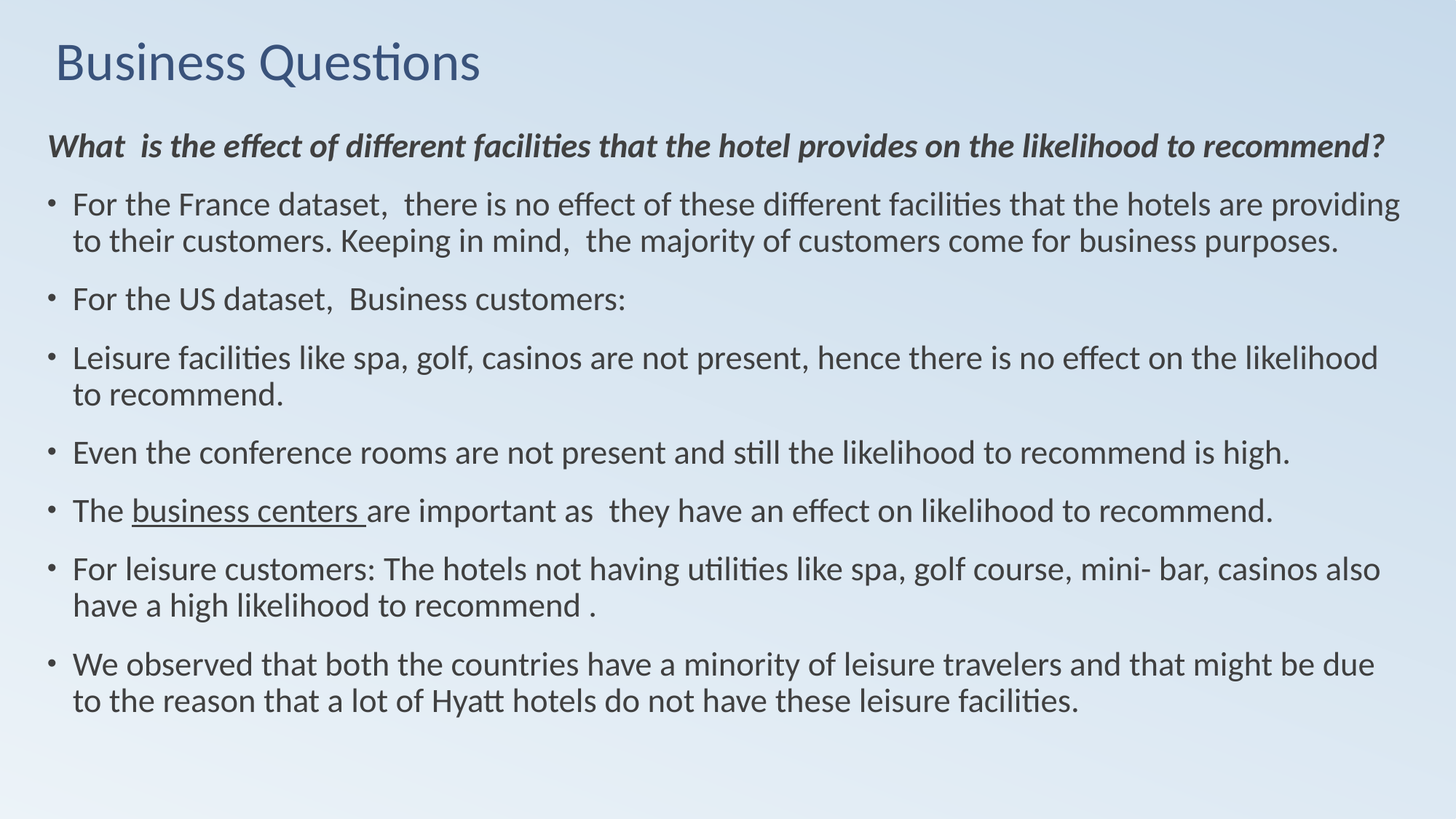

Business Questions
What  is the effect of different facilities that the hotel provides on the likelihood to recommend?
For the France dataset,  there is no effect of these different facilities that the hotels are providing to their customers. Keeping in mind,  the majority of customers come for business purposes.
For the US dataset,  Business customers:
Leisure facilities like spa, golf, casinos are not present, hence there is no effect on the likelihood to recommend.
Even the conference rooms are not present and still the likelihood to recommend is high.
The business centers are important as  they have an effect on likelihood to recommend.
For leisure customers: The hotels not having utilities like spa, golf course, mini- bar, casinos also have a high likelihood to recommend .
We observed that both the countries have a minority of leisure travelers and that might be due to the reason that a lot of Hyatt hotels do not have these leisure facilities.